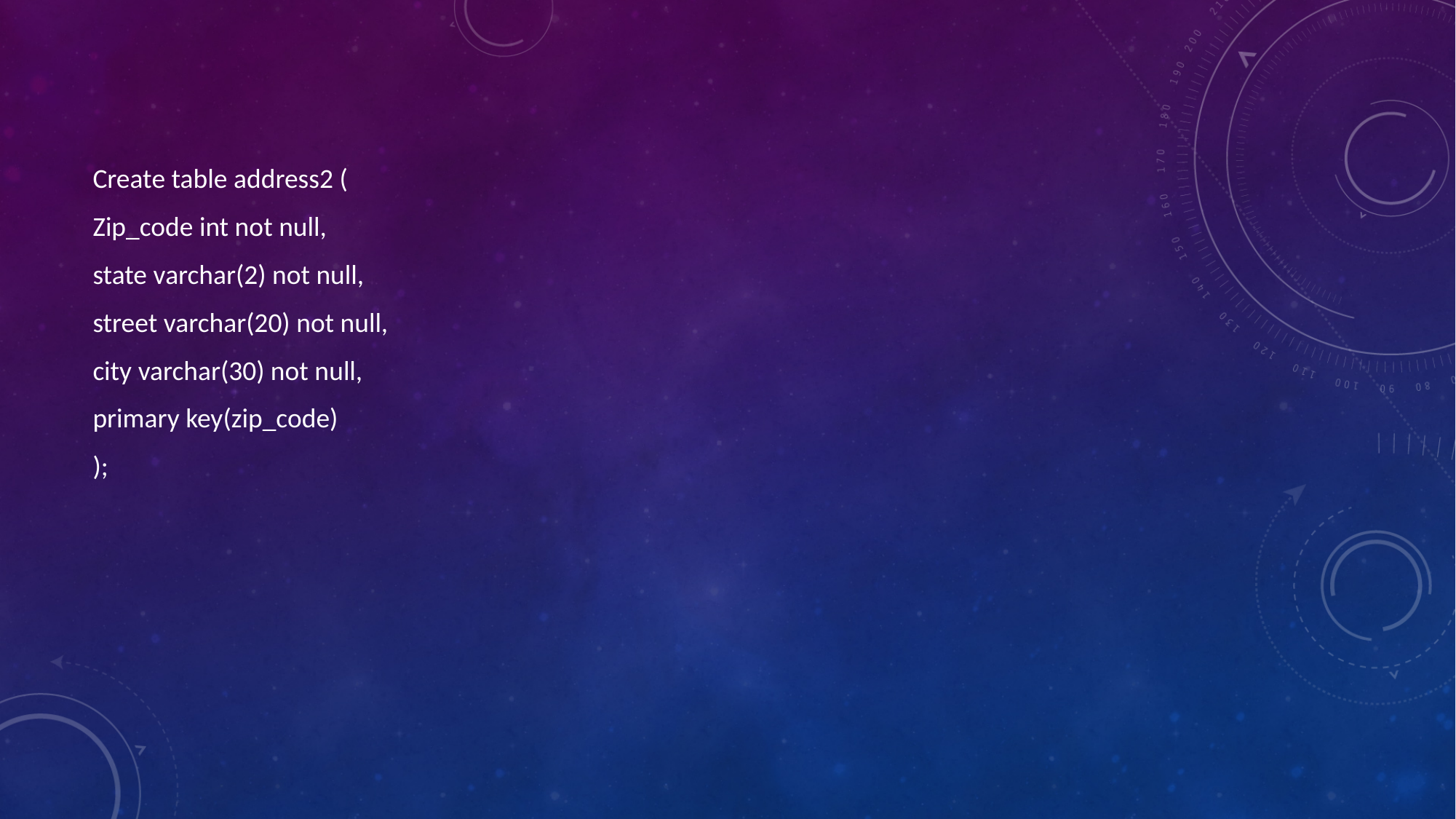

Create table address2 (
Zip_code int not null,
state varchar(2) not null,
street varchar(20) not null,
city varchar(30) not null,
primary key(zip_code)
);